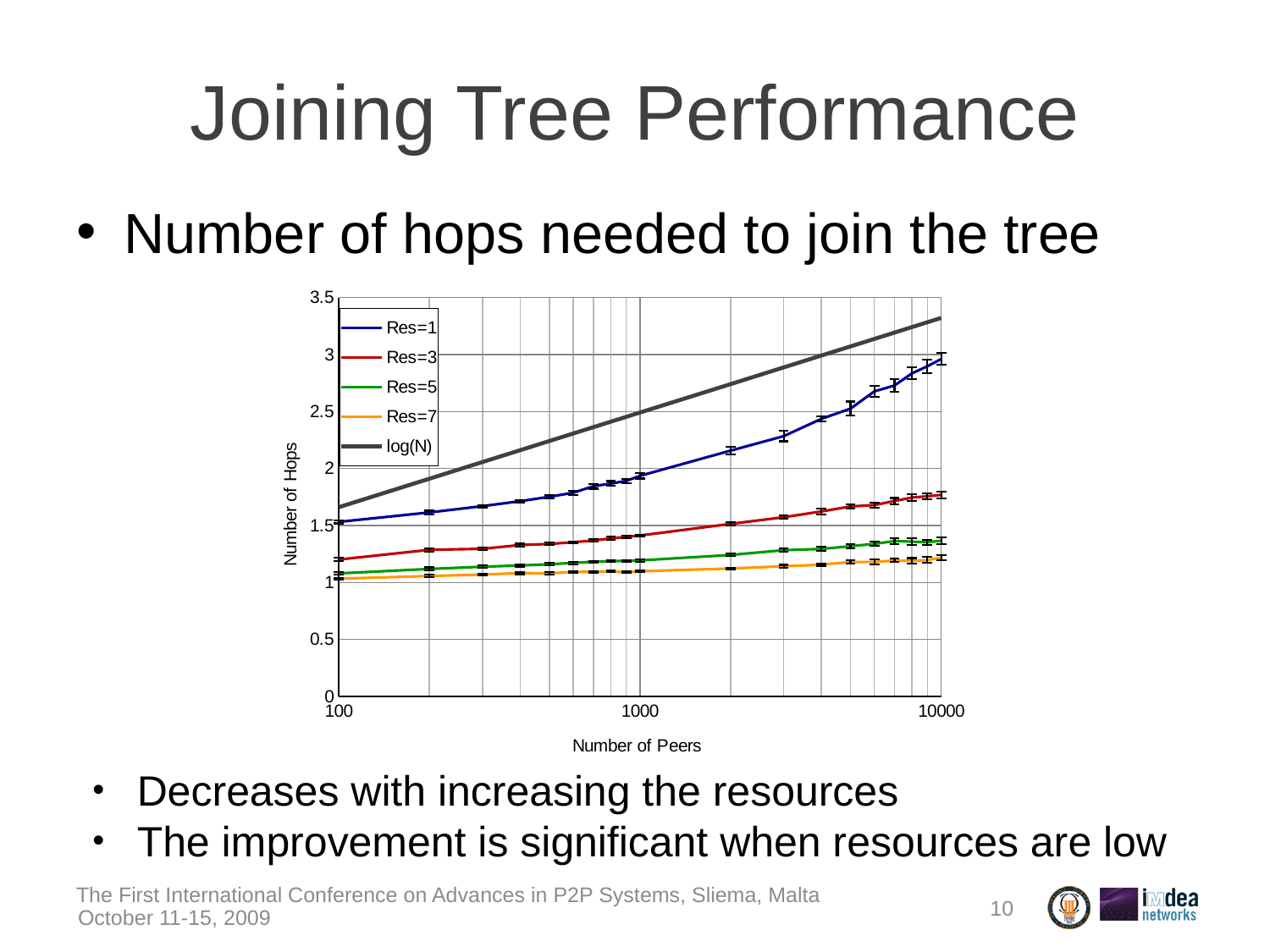

# Joining Tree Performance
Number of hops needed to join the tree

### Chart

| Category |  |  |  |  |  |
|---|---|---|---|---|---|
Decreases with increasing the resources
The improvement is significant when resources are low
The First International Conference on Advances in P2P Systems, Sliema, Malta
10
October 11-15, 2009